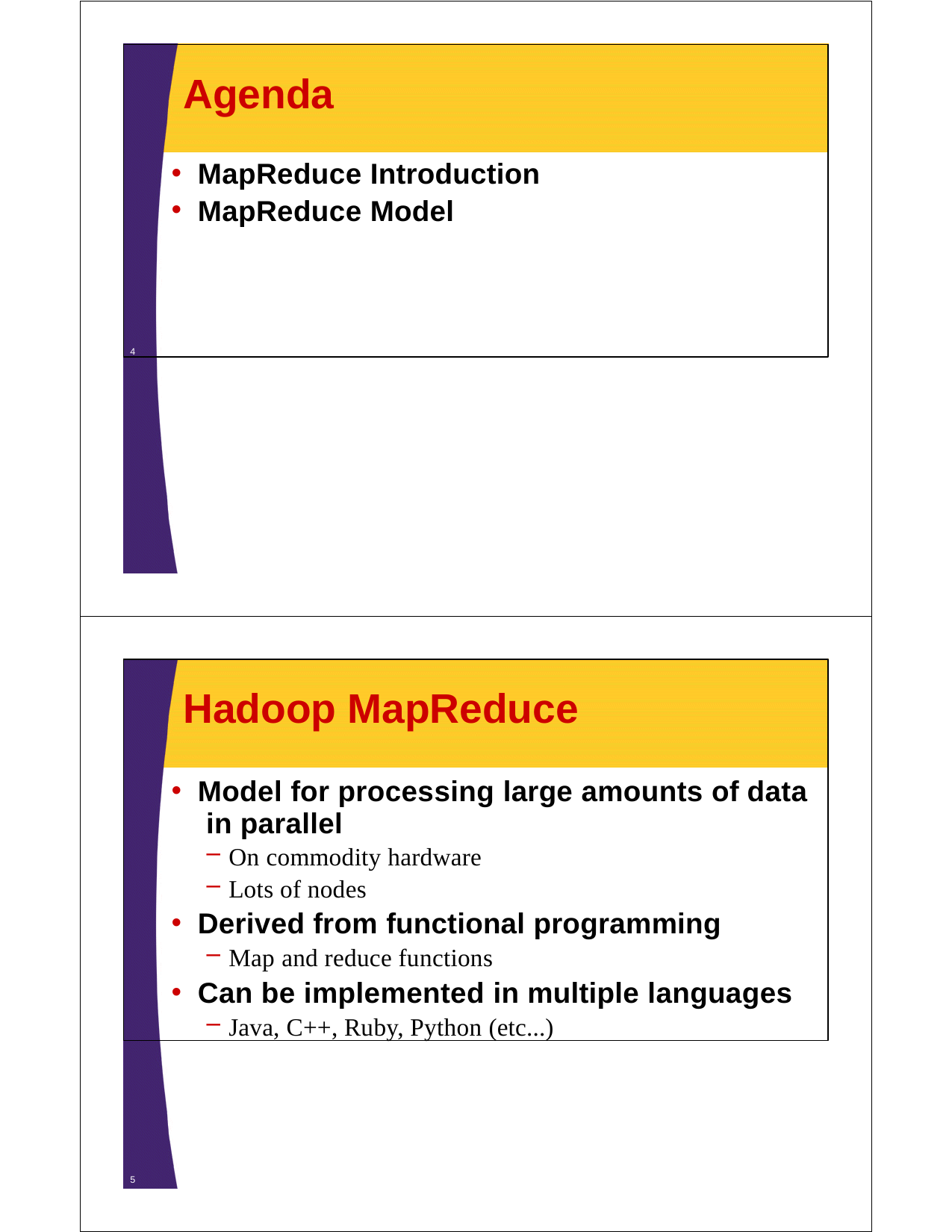

Agenda
MapReduce Introduction
MapReduce Model

4

Hadoop MapReduce

Model for processing large amounts of data  in parallel
On commodity hardware
Lots of nodes
Derived from functional programming
Map and reduce functions
Can be implemented in multiple languages
Java, C++, Ruby, Python (etc...)
5